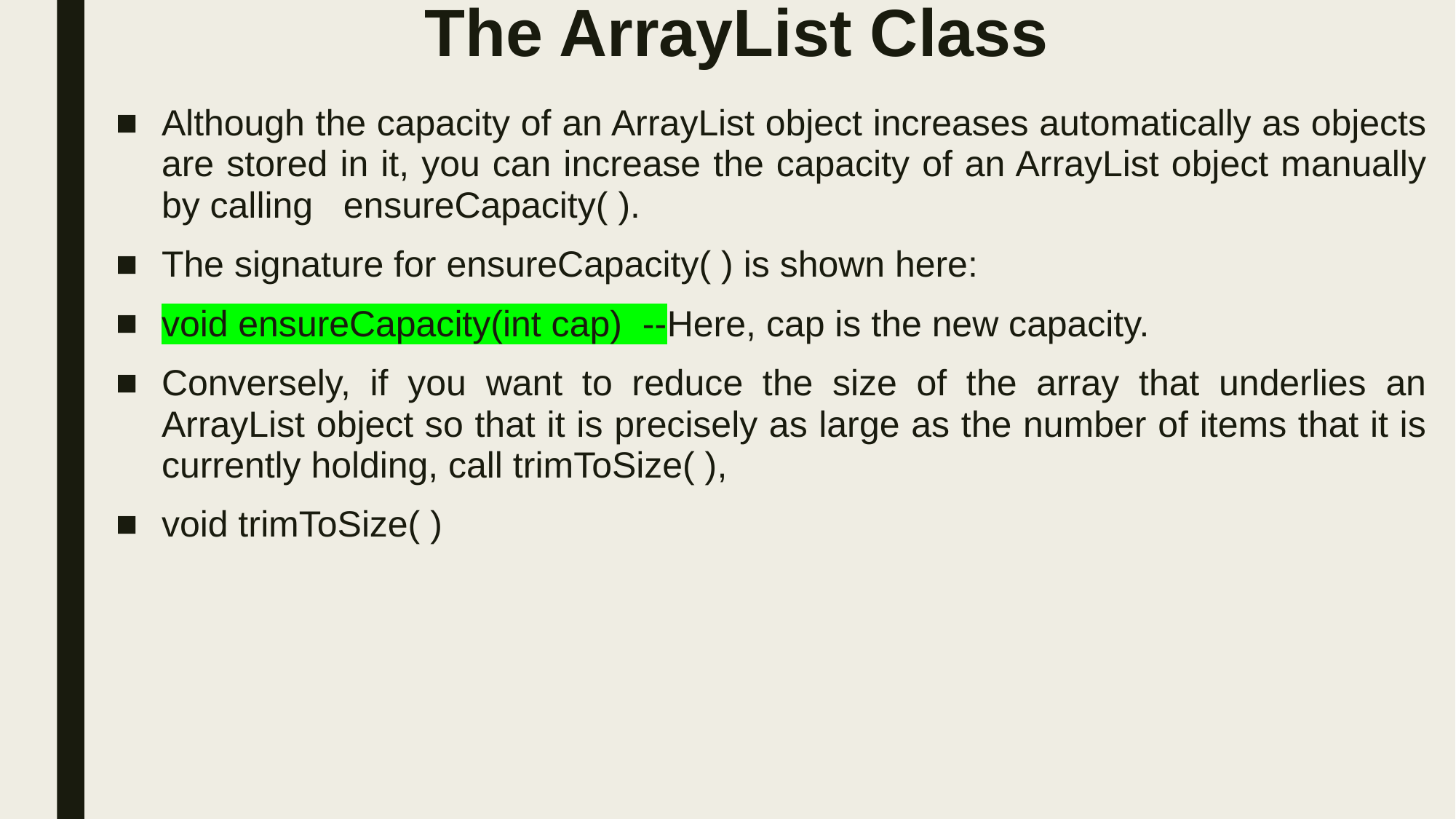

# The ArrayList Class
Although the capacity of an ArrayList object increases automatically as objects are stored in it, you can increase the capacity of an ArrayList object manually by calling   ensureCapacity( ).
The signature for ensureCapacity( ) is shown here:
void ensureCapacity(int cap)  --Here, cap is the new capacity.
Conversely, if you want to reduce the size of the array that underlies an ArrayList object so that it is precisely as large as the number of items that it is currently holding, call trimToSize( ),
void trimToSize( )